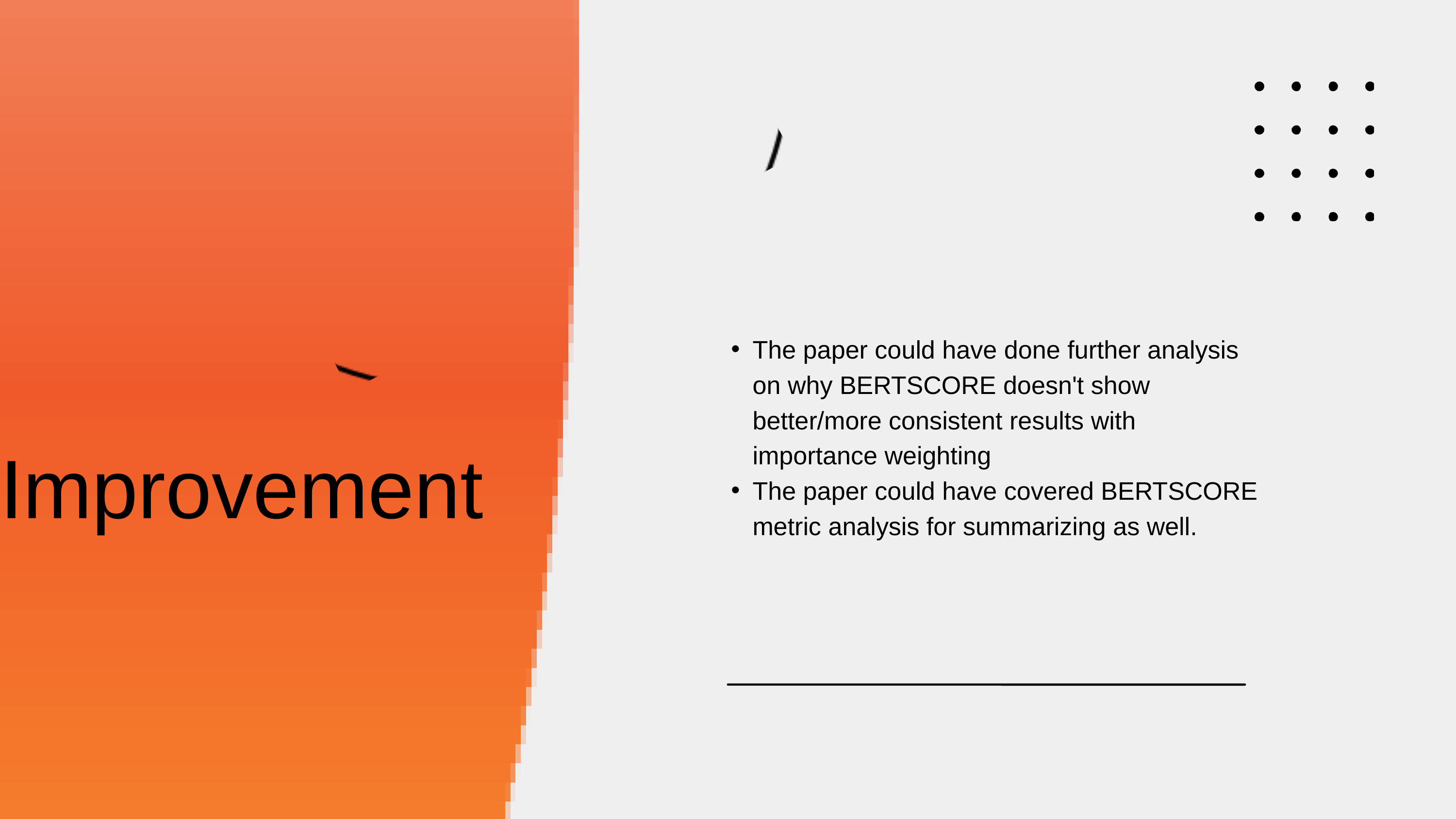

The paper could have done further analysis on why BERTSCORE doesn't show better/more consistent results with importance weighting
The paper could have covered BERTSCORE metric analysis for summarizing as well.
Improvement